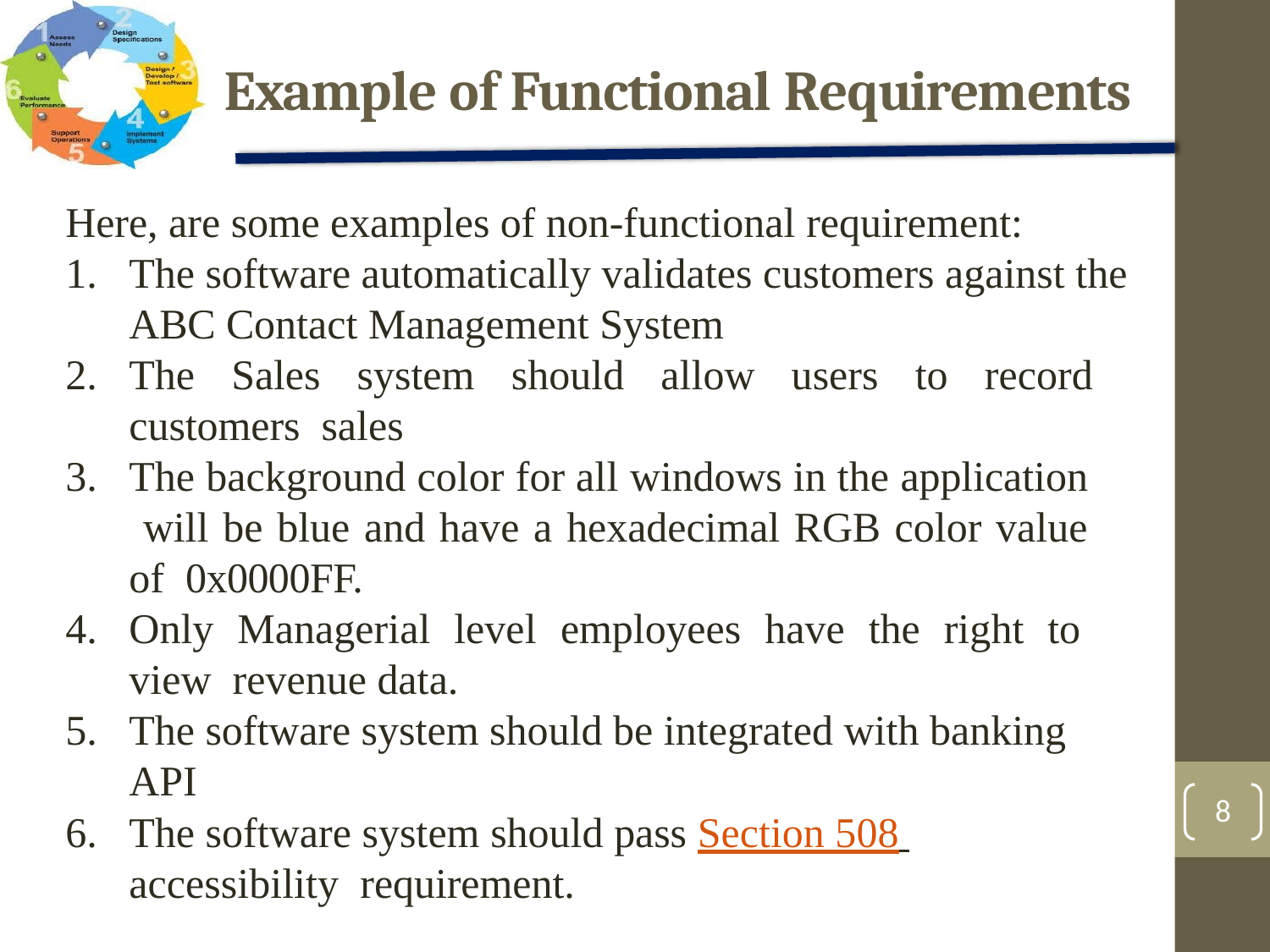

# Example of Functional Requirements

Here, are some examples of non-functional requirement:
The software automatically validates customers against the
ABC Contact Management System
The Sales system should allow users to record customers  sales
The background color for all windows in the application  will be blue and have a hexadecimal RGB color value of  0x0000FF.
Only Managerial level employees have the right to view  revenue data.
The software system should be integrated with banking API
The software system should pass Section 508 accessibility  requirement.

8